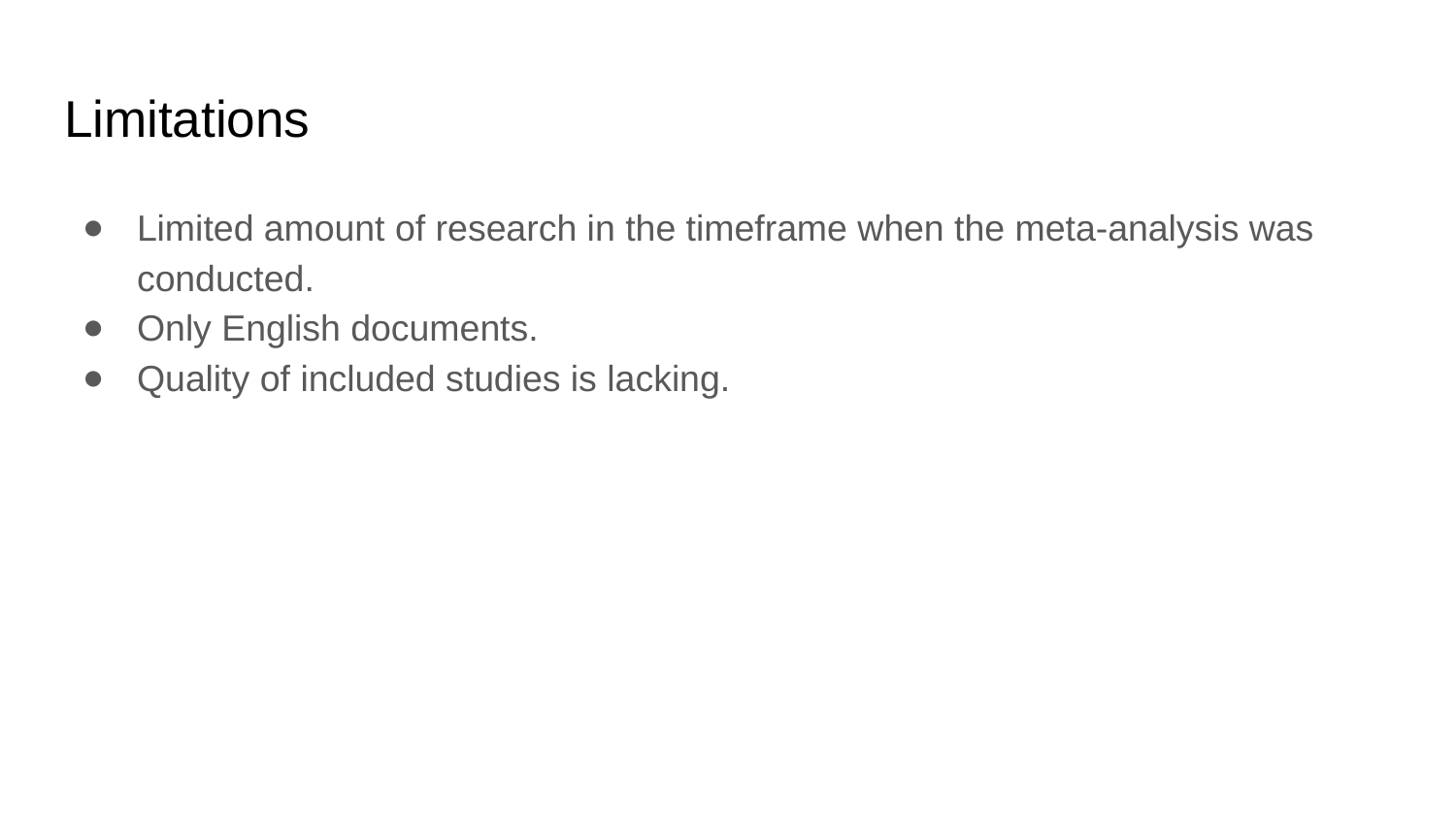

# Limitations
Limited amount of research in the timeframe when the meta-analysis was conducted.
Only English documents.
Quality of included studies is lacking.